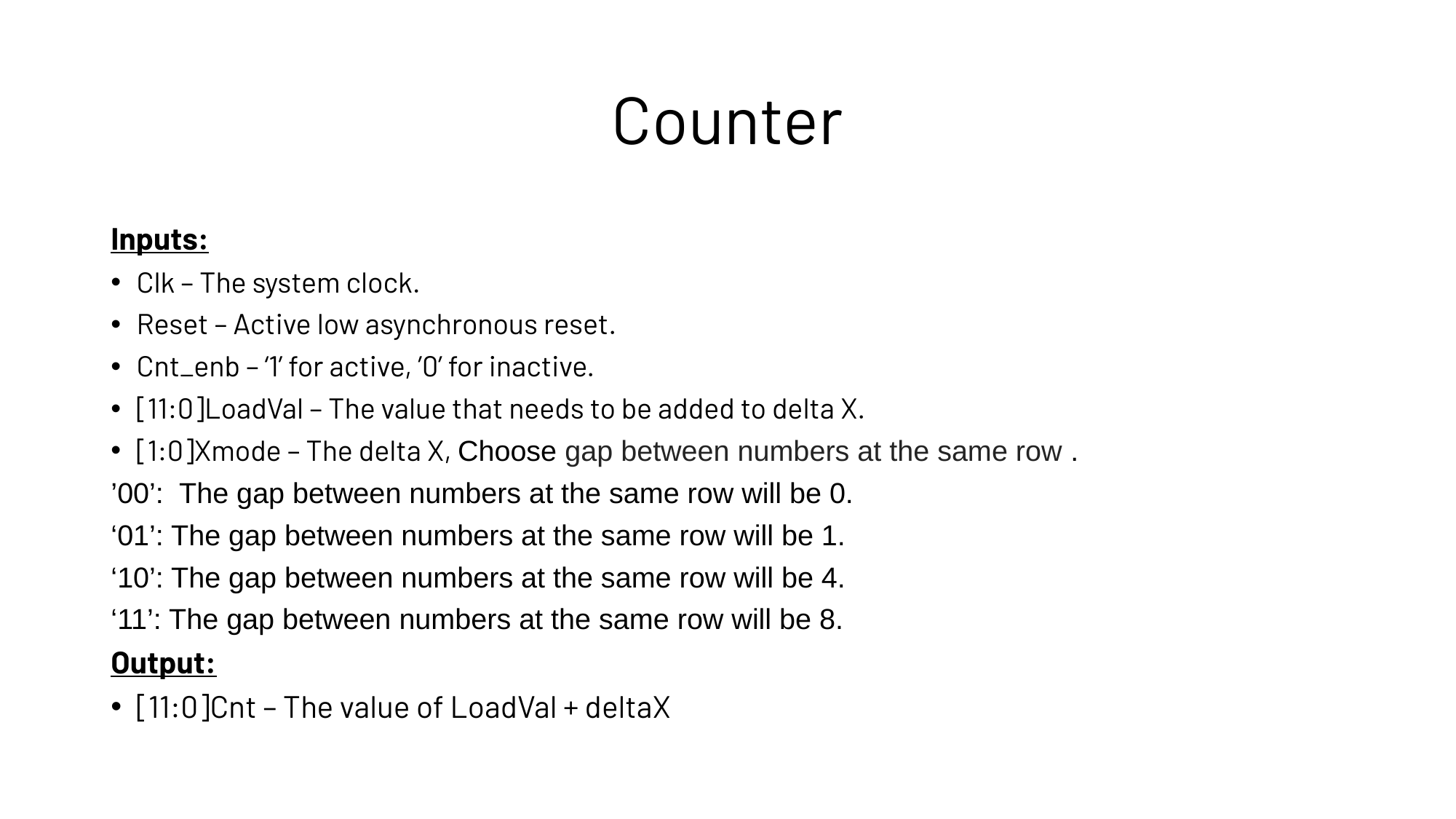

# Counter
Inputs:
Clk – The system clock.
Reset – Active low asynchronous reset.
Cnt_enb – ‘1’ for active, ’0’ for inactive.
[11:0]LoadVal – The value that needs to be added to delta X.
[1:0]Xmode – The delta X, Choose gap between numbers at the same row .
’00’:  The gap between numbers at the same row will be 0.
‘01’: The gap between numbers at the same row will be 1.
‘10’: The gap between numbers at the same row will be 4.
‘11’: The gap between numbers at the same row will be 8.
Output:
[11:0]Cnt – The value of LoadVal + deltaX